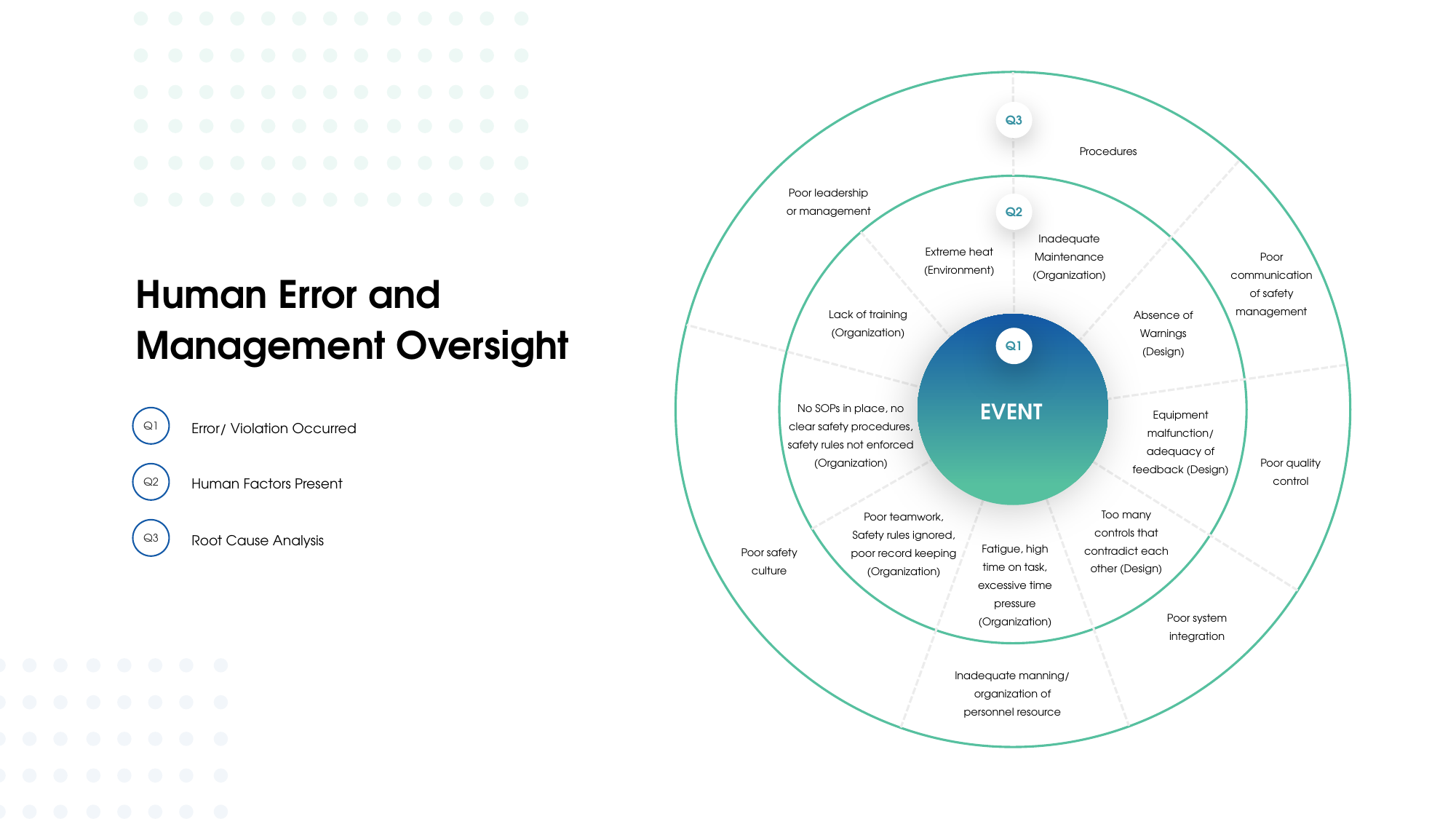

Q3
Procedures
Poor leadership or management

Q2
Inadequate Maintenance
(Organization)
Extreme heat (Environment)
Poor communication of safety management
Lack of training (Organization)
Absence of Warnings (Design)

Q1
No SOPs in place, no clear safety procedures, safety rules not enforced (Organization)
Equipment malfunction/ adequacy of feedback (Design)
EVENT
Poor quality control
Too many controls that contradict each other (Design)
Poor teamwork, Safety rules ignored, poor record keeping (Organization)
Fatigue, high time on task, excessive time pressure (Organization)
Poor safety culture
Poor system integration
Inadequate manning/ organization of personnel resource
Human Error and Management Oversight
Q1
Error/ Violation Occurred
Q2
Human Factors Present
Q3
Root Cause Analysis